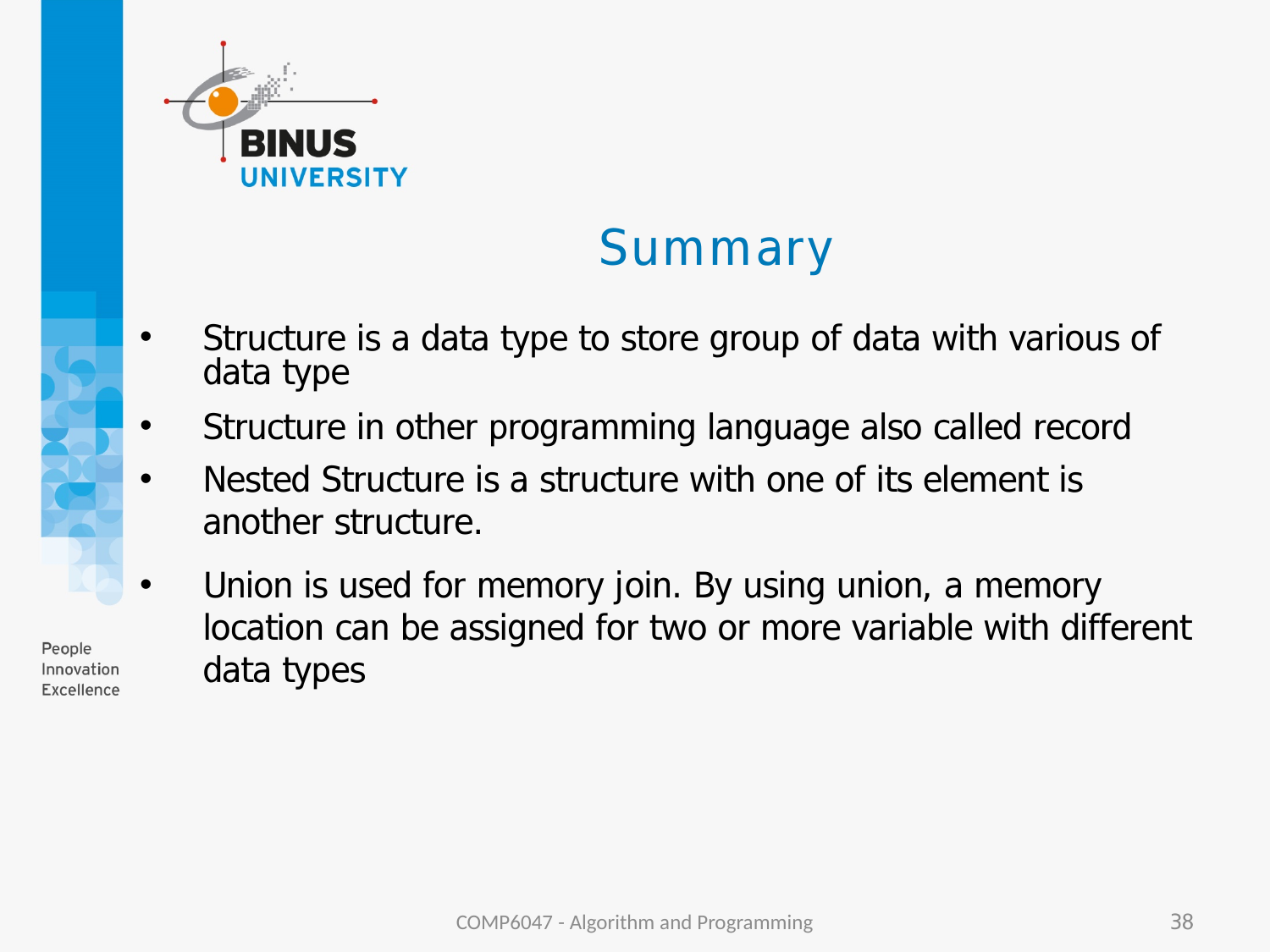

# Summary
Structure is a data type to store group of data with various of data type
Structure in other programming language also called record
Nested Structure is a structure with one of its element is another structure.
Union is used for memory join. By using union, a memory location can be assigned for two or more variable with different data types
COMP6047 - Algorithm and Programming
38